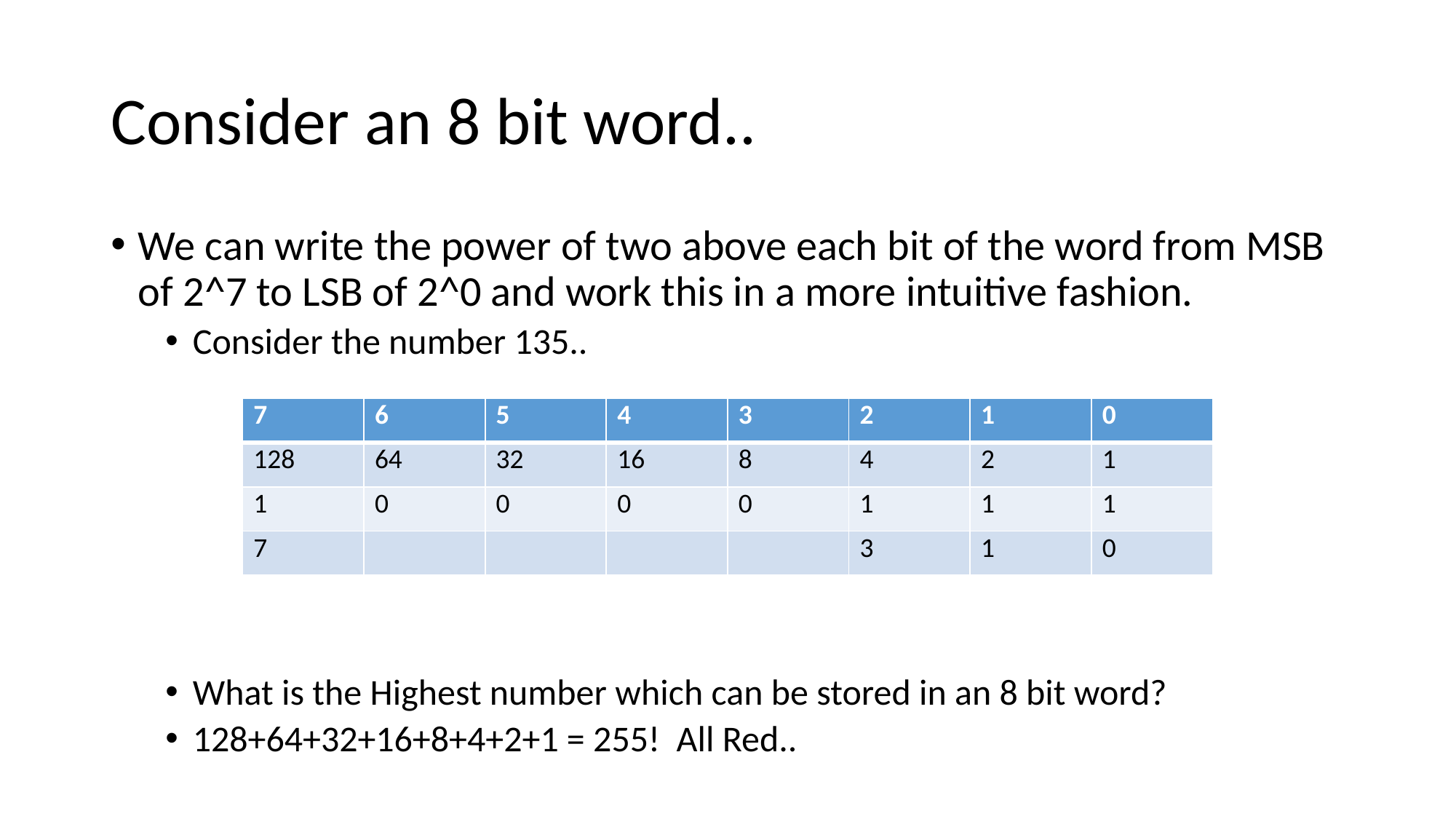

# Consider an 8 bit word..
We can write the power of two above each bit of the word from MSB of 2^7 to LSB of 2^0 and work this in a more intuitive fashion.
Consider the number 135..

What is the Highest number which can be stored in an 8 bit word?
128+64+32+16+8+4+2+1 = 255!  All Red..
| 7 | 6 | 5 | 4 | 3 | 2 | 1 | 0 |
| --- | --- | --- | --- | --- | --- | --- | --- |
| 128 | 64 | 32 | 16 | 8 | 4 | 2 | 1 |
| 1 | 0 | 0 | 0 | 0 | 1 | 1 | 1 |
| 7 |  |  |  |  | 3 | 1 | 0 |